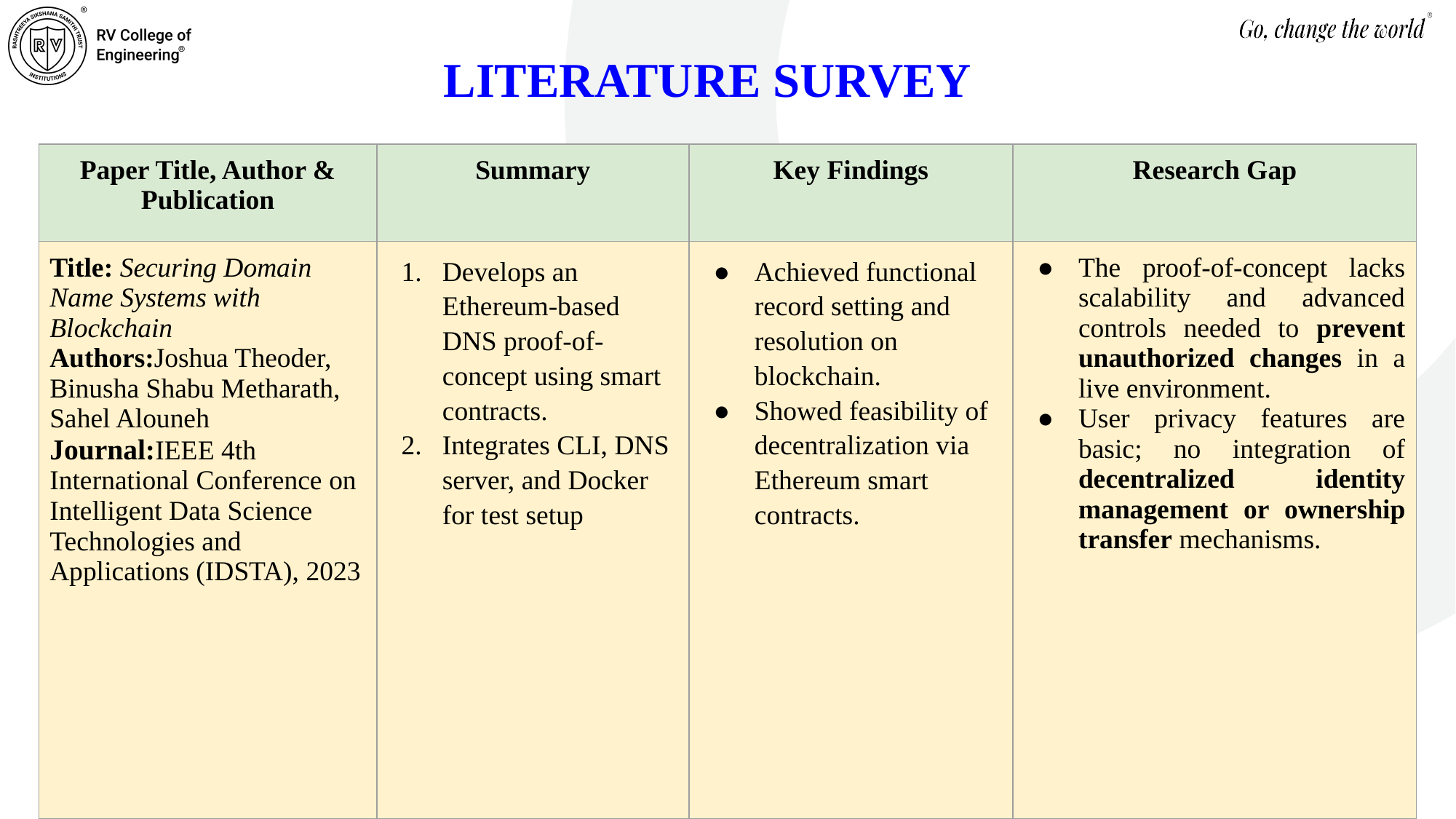

LITERATURE SURVEY
| Paper Title, Author & Publication | Summary | Key Findings | Research Gap |
| --- | --- | --- | --- |
| Title: Securing Domain Name Systems with Blockchain Authors:Joshua Theoder, Binusha Shabu Metharath, Sahel Alouneh Journal:IEEE 4th International Conference on Intelligent Data Science Technologies and Applications (IDSTA), 2023 | Develops an Ethereum-based DNS proof-of-concept using smart contracts. Integrates CLI, DNS server, and Docker for test setup | Achieved functional record setting and resolution on blockchain. Showed feasibility of decentralization via Ethereum smart contracts. | The proof-of-concept lacks scalability and advanced controls needed to prevent unauthorized changes in a live environment. User privacy features are basic; no integration of decentralized identity management or ownership transfer mechanisms. |